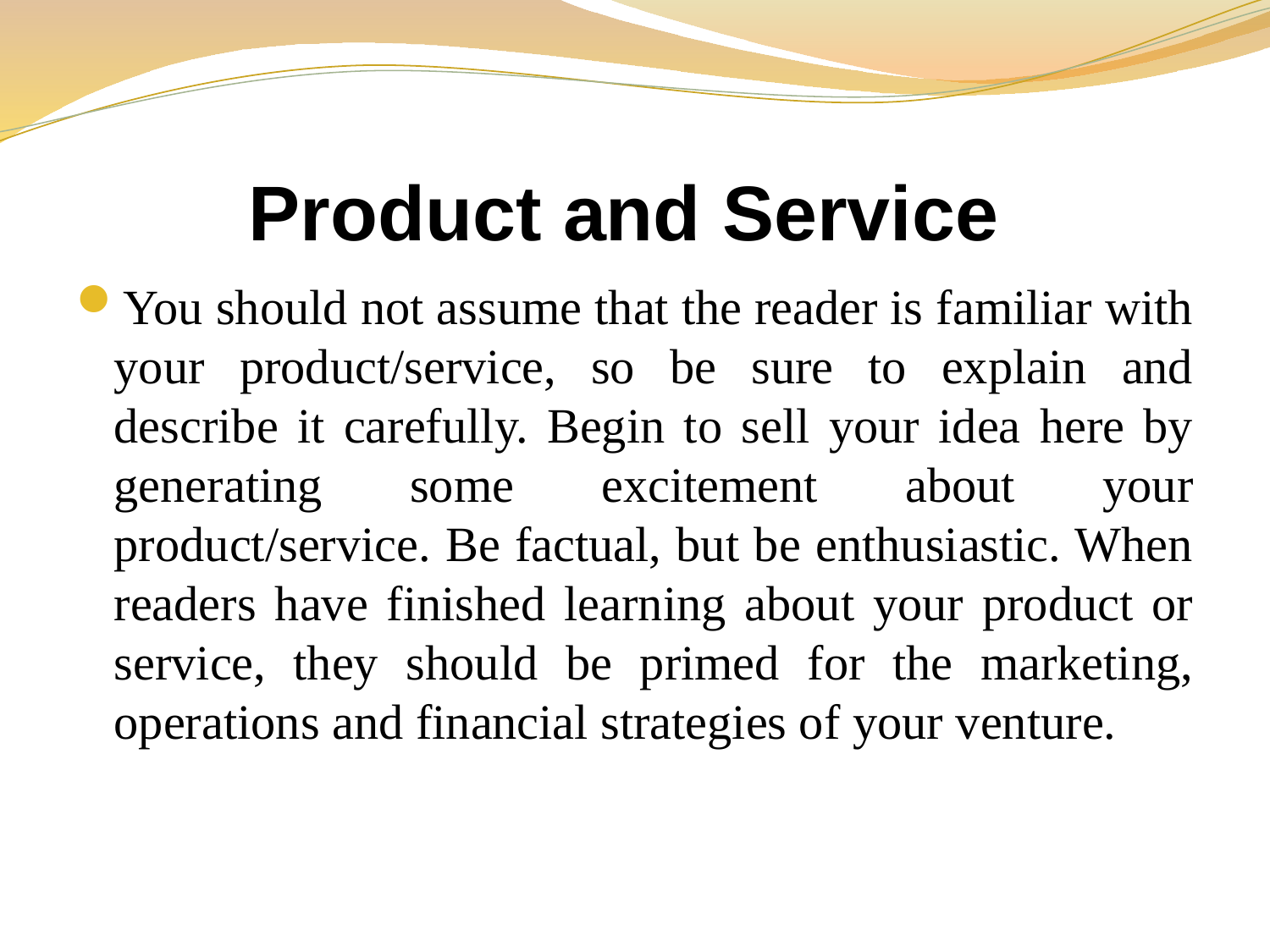

# Product and Service
You should not assume that the reader is familiar with your product/service, so be sure to explain and describe it carefully. Begin to sell your idea here by generating some excitement about your product/service. Be factual, but be enthusiastic. When readers have finished learning about your product or service, they should be primed for the marketing, operations and financial strategies of your venture.